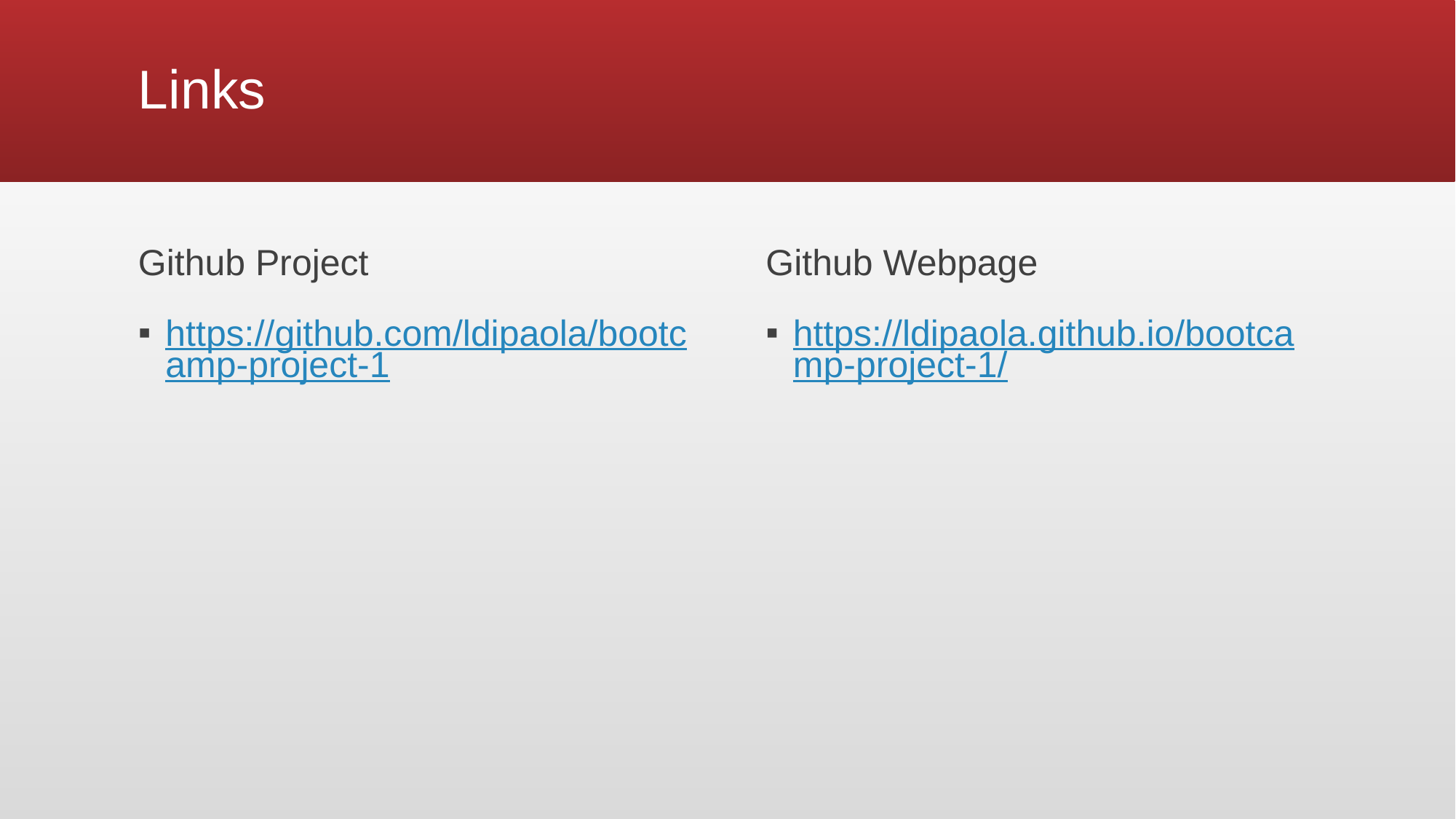

# Links
Github Project
Github Webpage
https://github.com/ldipaola/bootcamp-project-1
https://ldipaola.github.io/bootcamp-project-1/